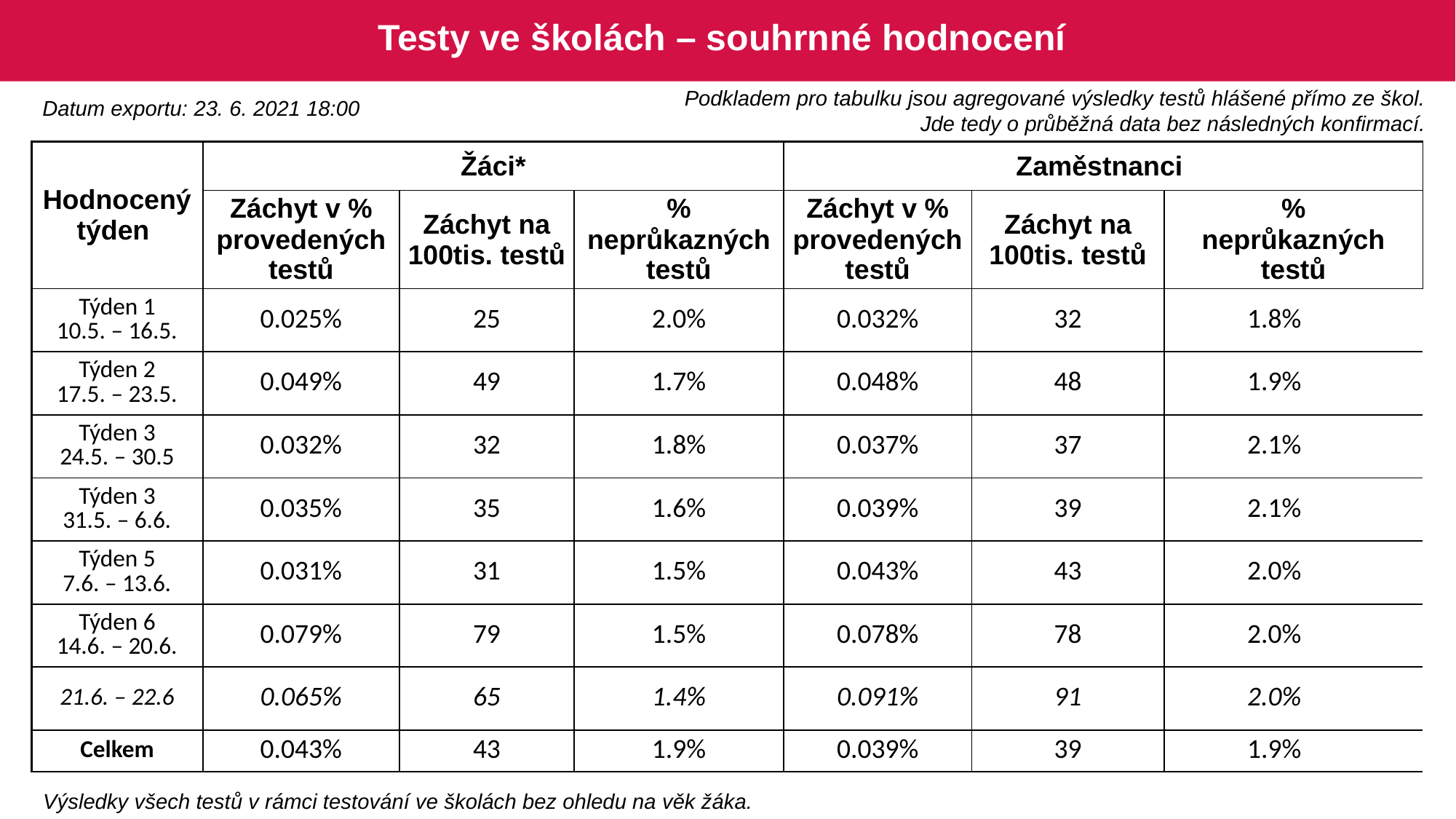

# Testy ve školách – souhrnné hodnocení
Podkladem pro tabulku jsou agregované výsledky testů hlášené přímo ze škol.
Jde tedy o průběžná data bez následných konfirmací.
Datum exportu: 23. 6. 2021 18:00
| Hodnocený týden | Žáci\* |  |  | Zaměstnanci |  |  |  |
| --- | --- | --- | --- | --- | --- | --- | --- |
|  | Záchyt v % provedených testů | Záchyt na 100tis. testů | % neprůkazných testů | Záchyt v % provedených testů | Záchyt na 100tis. testů | % neprůkazných testů |  |
| Týden 1 10.5. – 16.5. | 0.025% | 25 | 2.0% | 0.032% | 32 | 1.8% |  |
| Týden 2 17.5. – 23.5. | 0.049% | 49 | 1.7% | 0.048% | 48 | 1.9% |  |
| Týden 3 24.5. – 30.5 | 0.032% | 32 | 1.8% | 0.037% | 37 | 2.1% |  |
| Týden 3 31.5. – 6.6. | 0.035% | 35 | 1.6% | 0.039% | 39 | 2.1% |  |
| Týden 5 7.6. – 13.6. | 0.031% | 31 | 1.5% | 0.043% | 43 | 2.0% |  |
| Týden 6 14.6. – 20.6. | 0.079% | 79 | 1.5% | 0.078% | 78 | 2.0% |  |
| 21.6. – 22.6 | 0.065% | 65 | 1.4% | 0.091% | 91 | 2.0% |  |
| Celkem | 0.043% | 43 | 1.9% | 0.039% | 39 | 1.9% |  |
Výsledky všech testů v rámci testování ve školách bez ohledu na věk žáka.